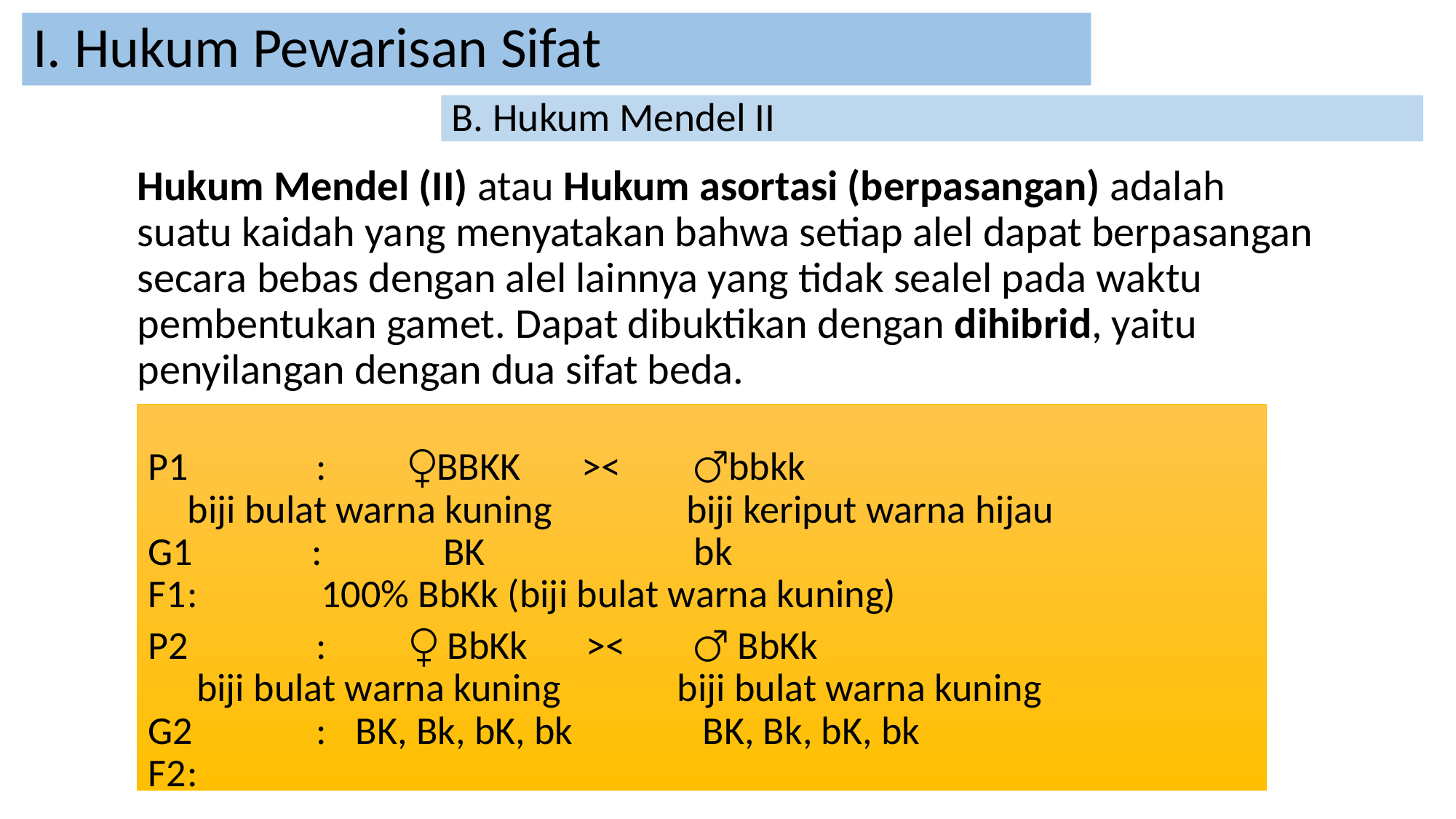

# I. Hukum Pewarisan Sifat
B. Hukum Mendel II
Hukum Mendel (II) atau Hukum asortasi (berpasangan) adalah suatu kaidah yang menyatakan bahwa setiap alel dapat berpasangan secara bebas dengan alel lainnya yang tidak sealel pada waktu pembentukan gamet. Dapat dibuktikan dengan dihibrid, yaitu penyilangan dengan dua sifat beda.

P1	:	♀BBKK	>< 	♂bbkk
		biji bulat warna kuning	               biji keriput warna hijau
G1	: 	BK		bk
F1	:		100% BbKk (biji bulat warna kuning)
P2	:	 ♀ BbKk	><	♂ BbKk
		 biji bulat warna kuning 	            biji bulat warna kuning
G2	:	BK, Bk, bK, bk		 BK, Bk, bK, bk
F2	: